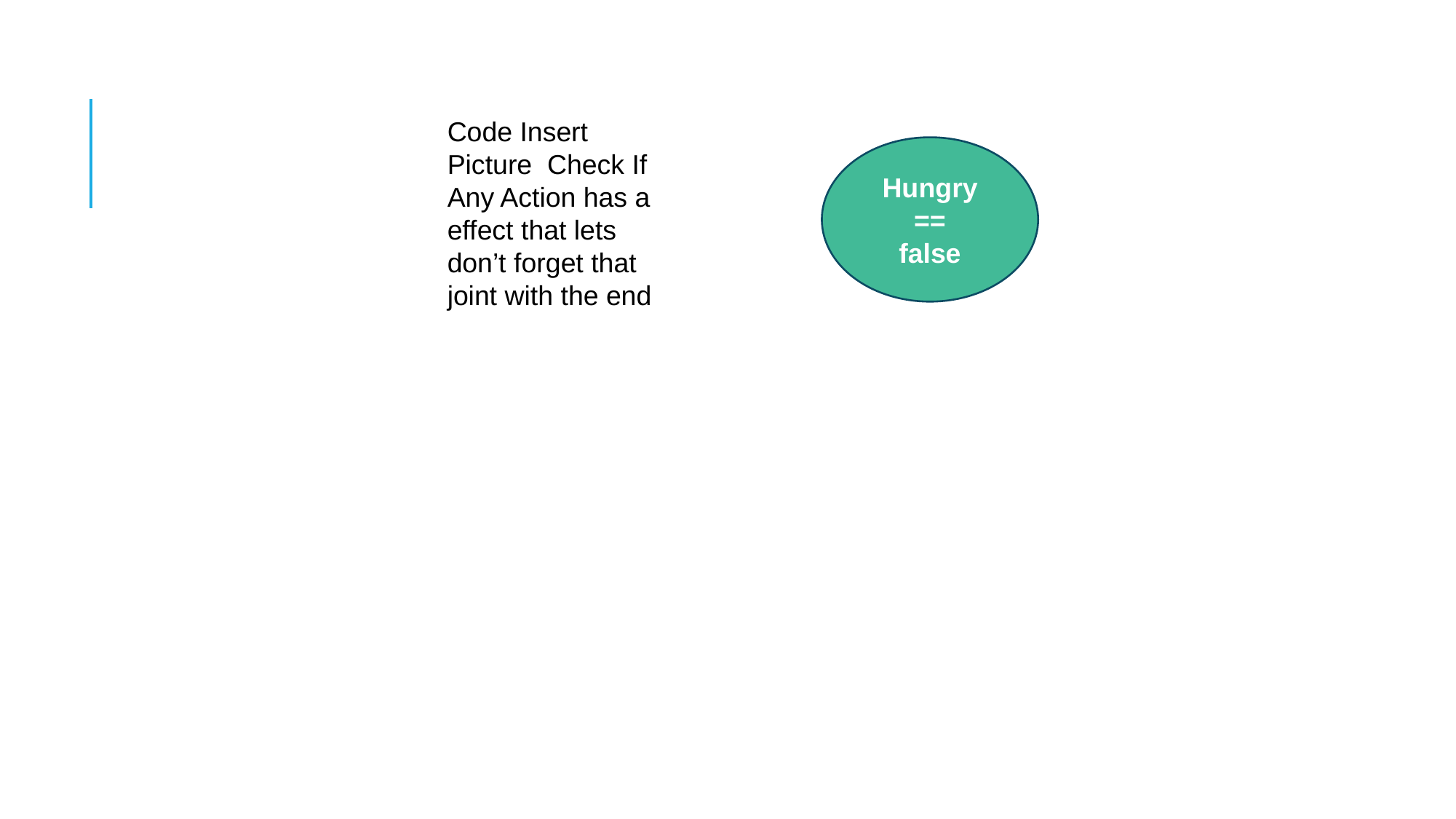

Code Insert Picture  Check If Any Action has a effect that lets don’t forget that joint with the end
Hungry
==
false